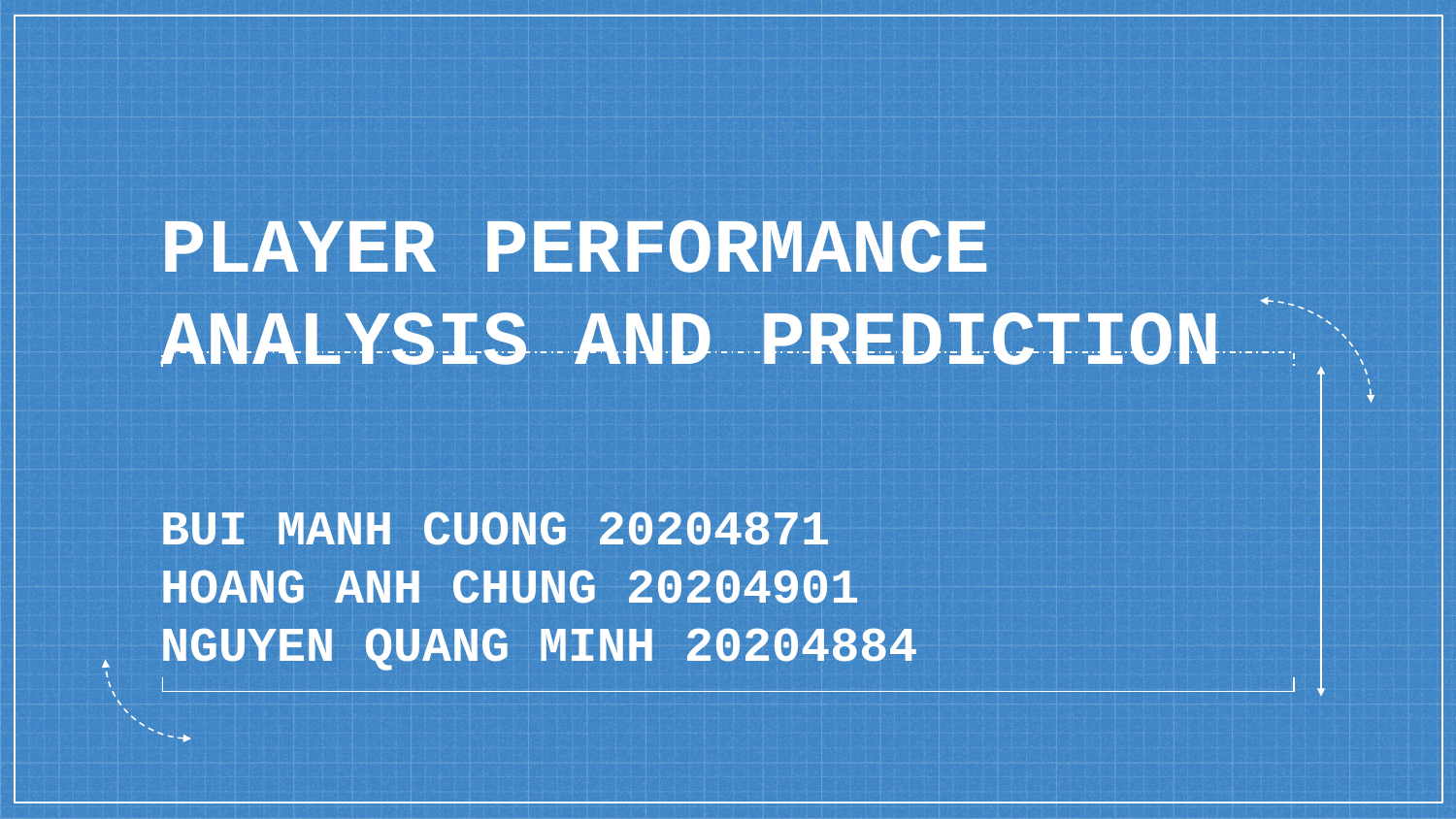

# PLAYER PERFORMANCE ANALYSIS AND PREDICTION BUI MANH CUONG 20204871 HOANG ANH CHUNG 20204901 NGUYEN QUANG MINH 20204884